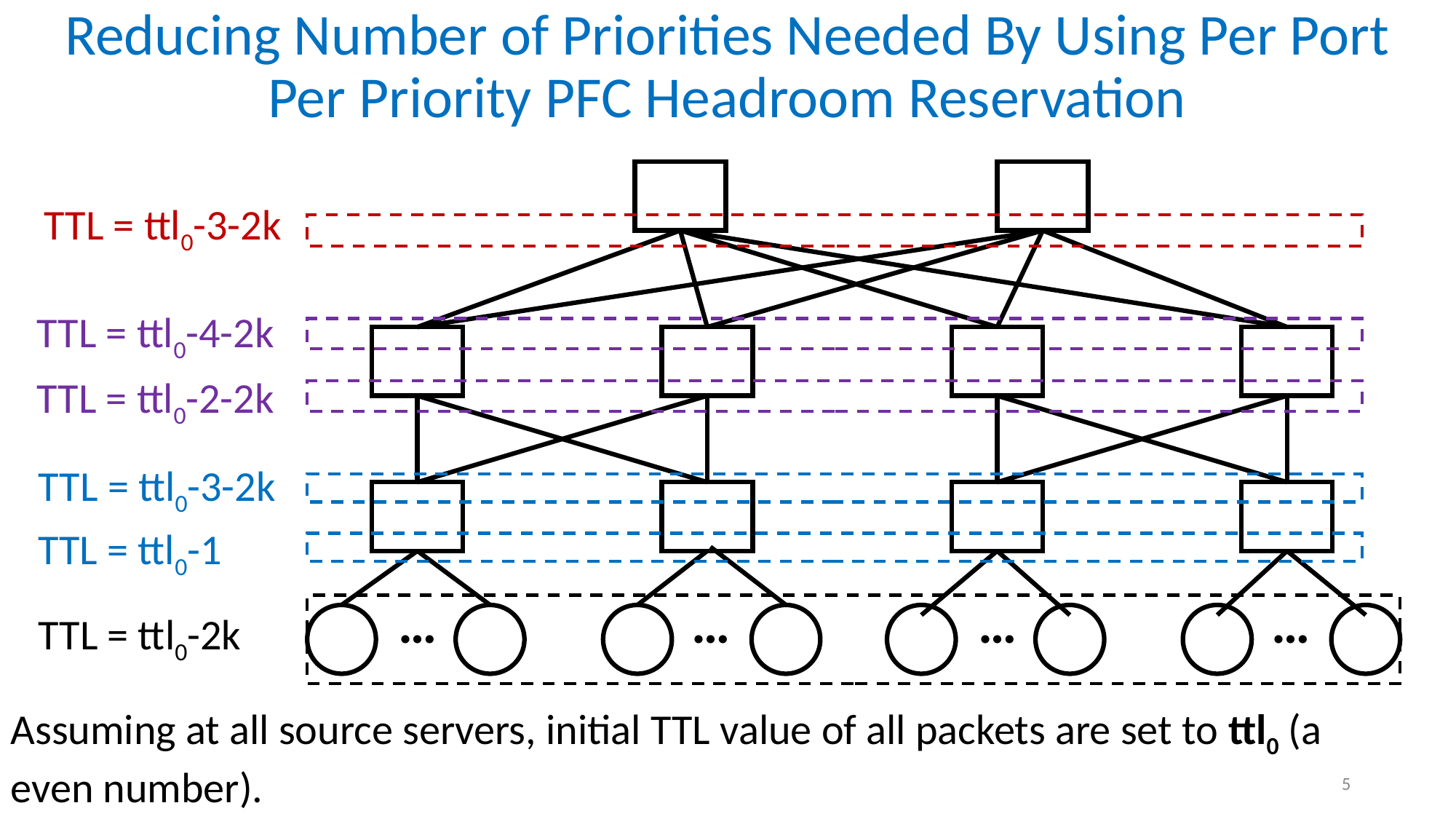

Reducing Number of Priorities Needed By Using Per Port Per Priority PFC Headroom Reservation

TTL = ttl0-3-2k

TTL = ttl0-4-2k

TTL = ttl0-2-2k

TTL = ttl0-3-2k

TTL = ttl0-1

…
…
…
…

TTL = ttl0-2k

Assuming at all source servers, initial TTL value of all packets are set to ttl0 (a even number).
5